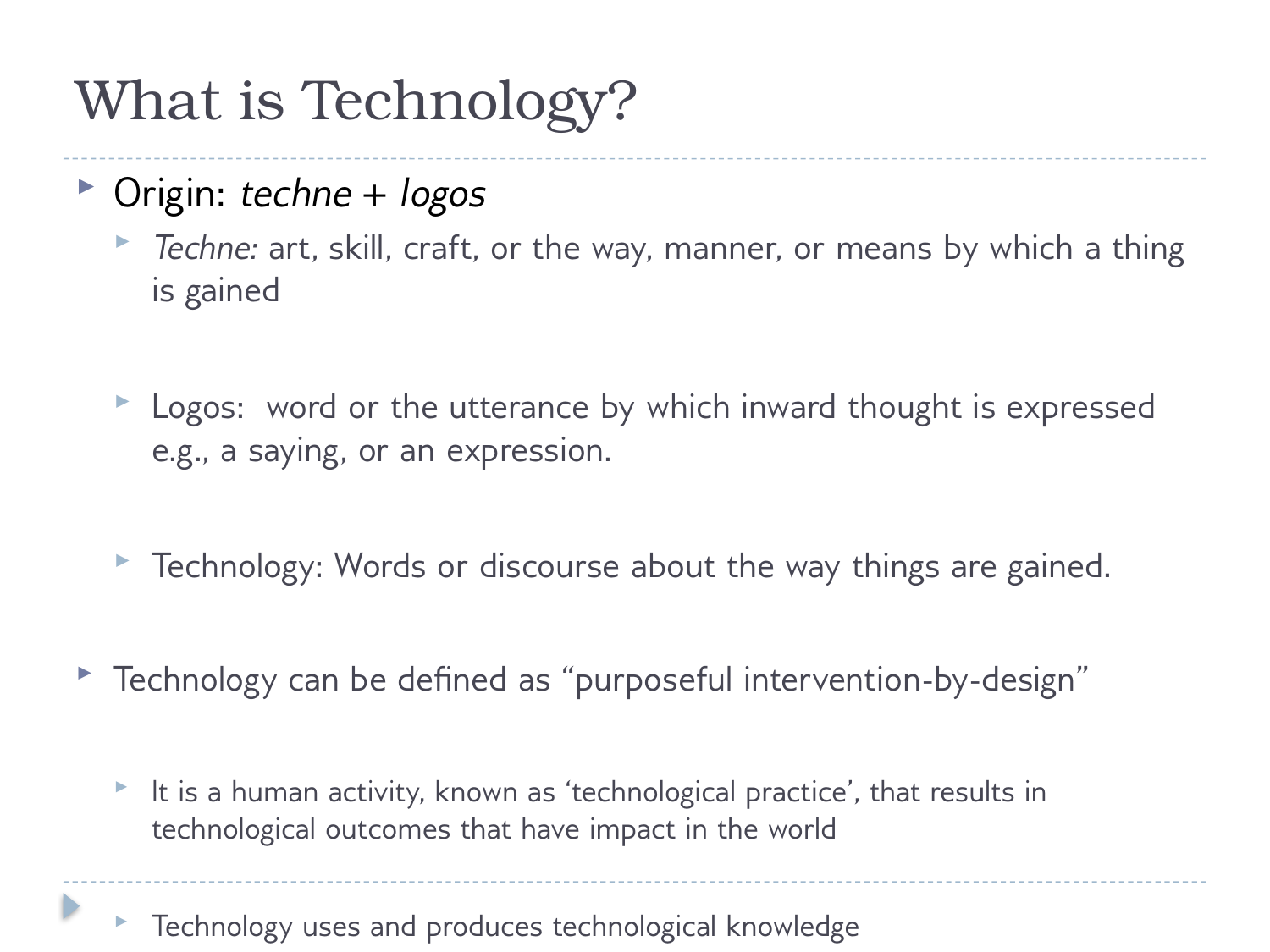

# What is Technology?
Origin: techne + logos
Techne: art, skill, craft, or the way, manner, or means by which a thing is gained

Logos:  word or the utterance by which inward thought is expressed e.g., a saying, or an expression.

Technology: Words or discourse about the way things are gained.

Technology can be defined as “purposeful intervention-by-design”

It is a human activity, known as ‘technological practice’, that results in technological outcomes that have impact in the world

Technology uses and produces technological knowledge